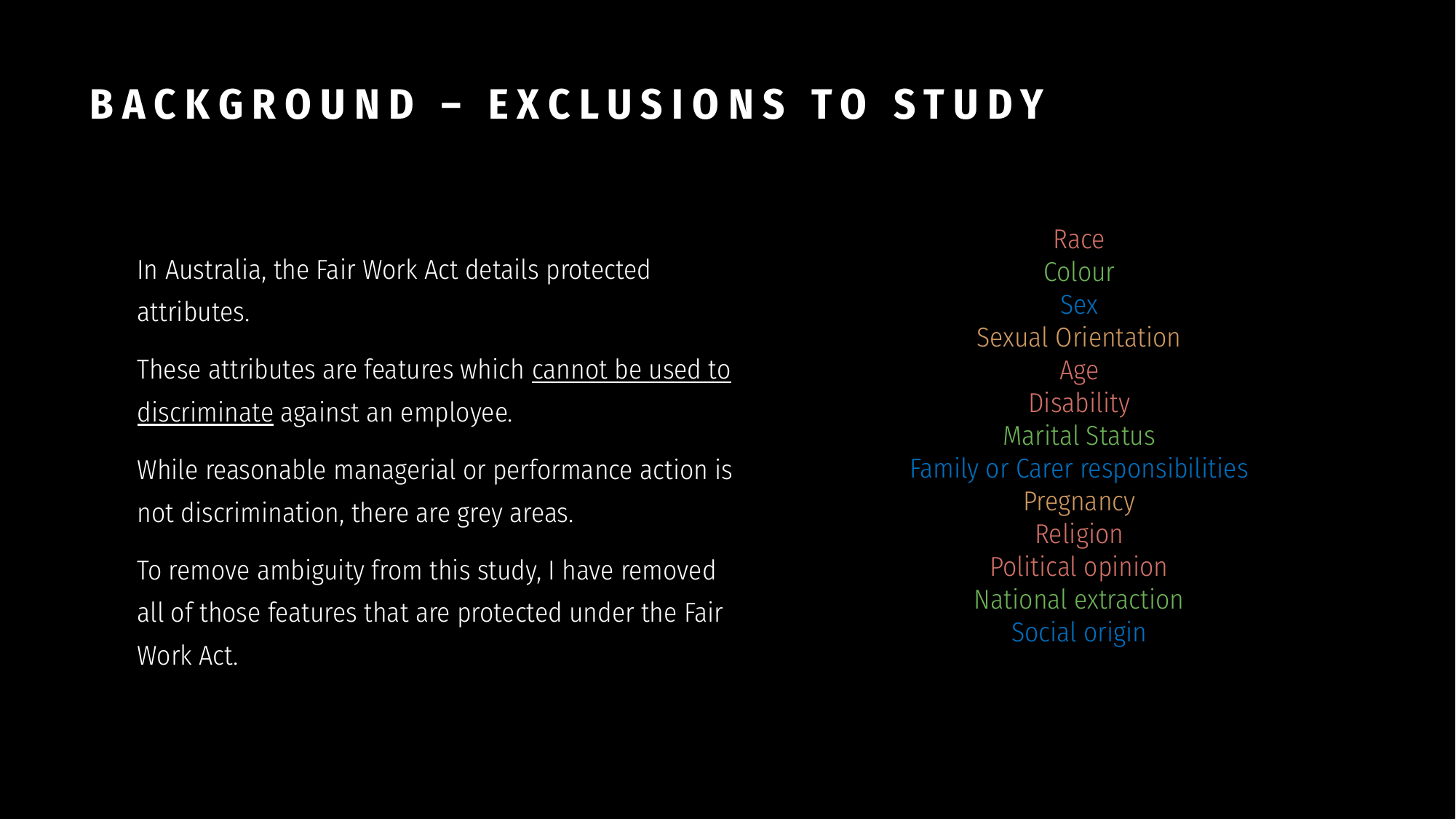

# Background – Exclusions to study

Race
Colour
Sex
Sexual Orientation
Age
Disability
Marital Status
Family or Carer responsibilities
Pregnancy
Religion
Political opinion
National extraction
Social origin

In Australia, the Fair Work Act details protected attributes.
These attributes are features which cannot be used to discriminate against an employee.
While reasonable managerial or performance action is not discrimination, there are grey areas.
To remove ambiguity from this study, I have removed all of those features that are protected under the Fair Work Act.